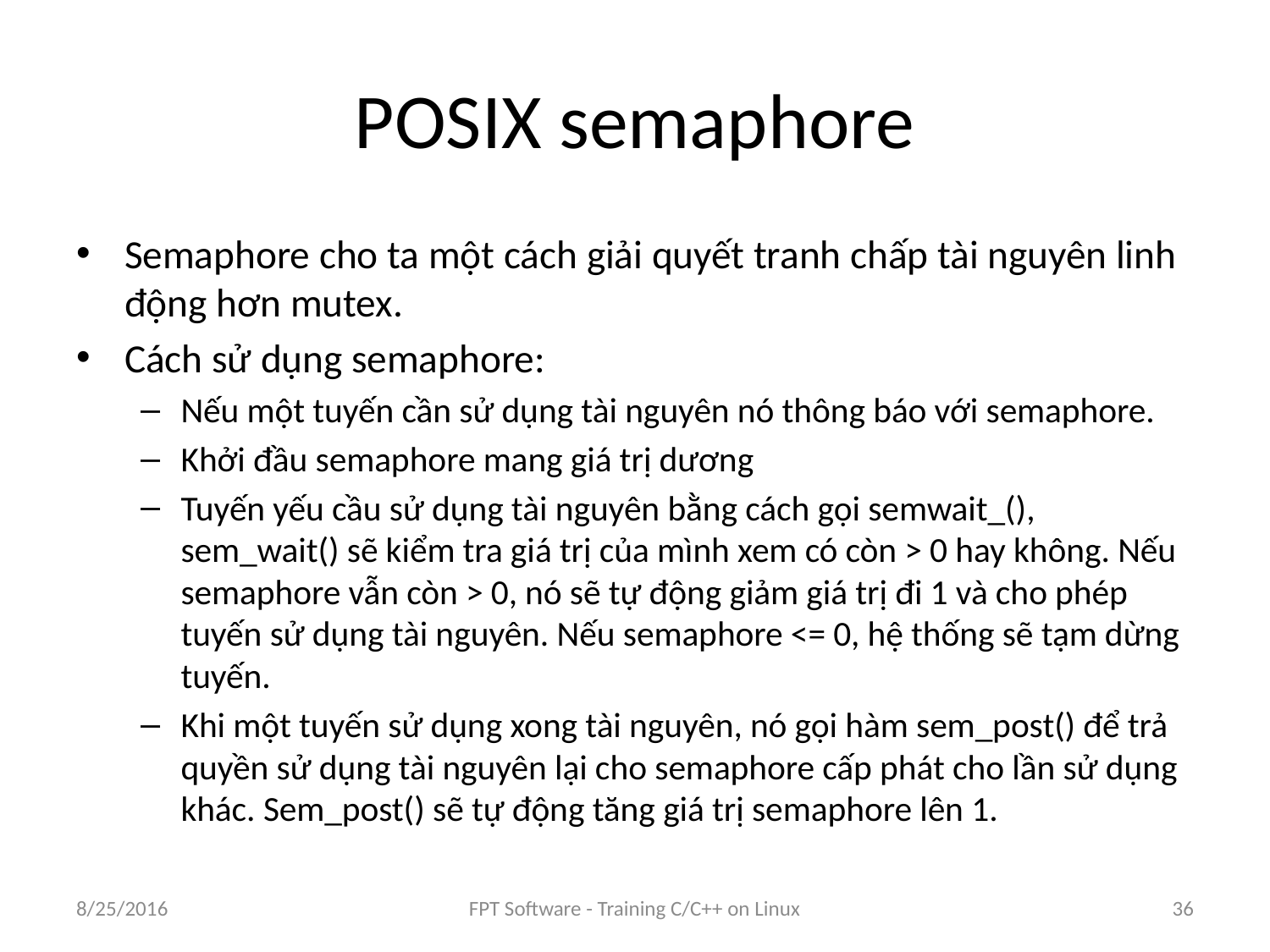

# POSIX semaphore
Semaphore cho ta một cách giải quyết tranh chấp tài nguyên linh động hơn mutex.
Cách sử dụng semaphore:
Nếu một tuyến cần sử dụng tài nguyên nó thông báo với semaphore.
Khởi đầu semaphore mang giá trị dương
Tuyến yếu cầu sử dụng tài nguyên bằng cách gọi semwait_(), sem_wait() sẽ kiểm tra giá trị của mình xem có còn > 0 hay không. Nếu semaphore vẫn còn > 0, nó sẽ tự động giảm giá trị đi 1 và cho phép tuyến sử dụng tài nguyên. Nếu semaphore <= 0, hệ thống sẽ tạm dừng tuyến.
Khi một tuyến sử dụng xong tài nguyên, nó gọi hàm sem_post() để trả quyền sử dụng tài nguyên lại cho semaphore cấp phát cho lần sử dụng khác. Sem_post() sẽ tự động tăng giá trị semaphore lên 1.
8/25/2016
FPT Software - Training C/C++ on Linux
36